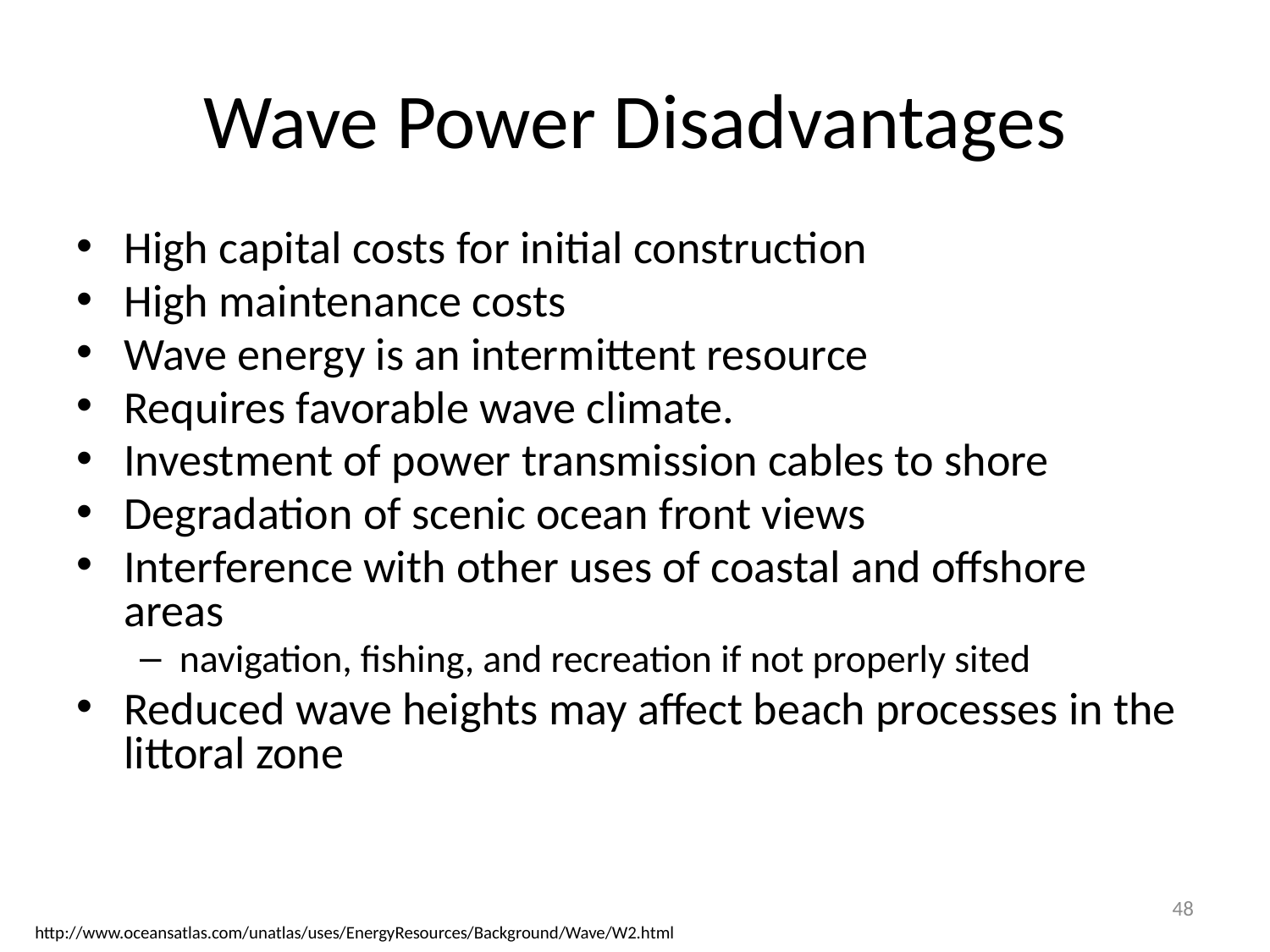

# Wave Power Disadvantages
High capital costs for initial construction
High maintenance costs
Wave energy is an intermittent resource
Requires favorable wave climate.
Investment of power transmission cables to shore
Degradation of scenic ocean front views
Interference with other uses of coastal and offshore areas
navigation, fishing, and recreation if not properly sited
Reduced wave heights may affect beach processes in the littoral zone
48
http://www.oceansatlas.com/unatlas/uses/EnergyResources/Background/Wave/W2.html